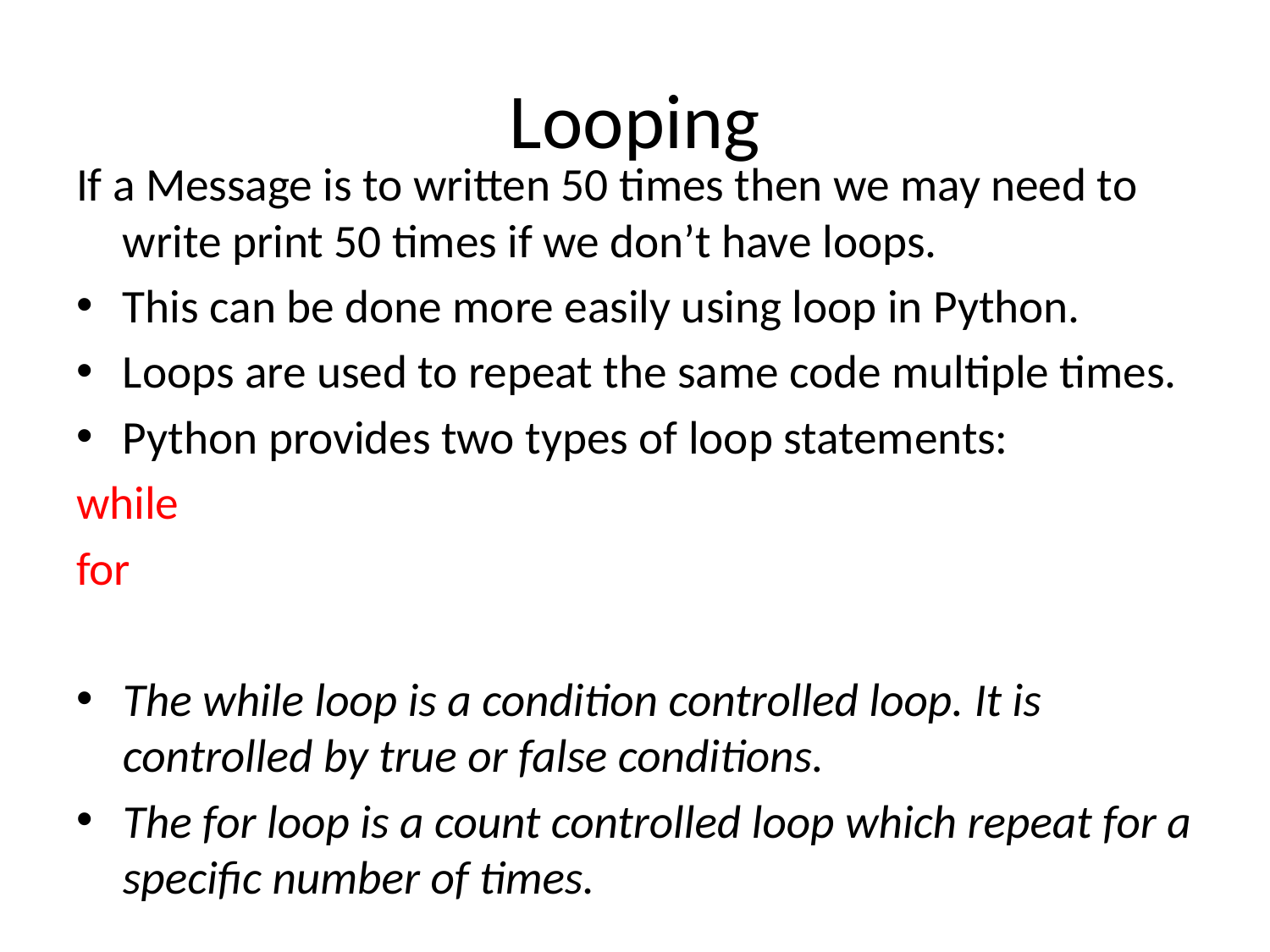

# Looping
If a Message is to written 50 times then we may need to write print 50 times if we don’t have loops.
This can be done more easily using loop in Python.
Loops are used to repeat the same code multiple times.
Python provides two types of loop statements:
while
for

The while loop is a condition controlled loop. It is controlled by true or false conditions.
The for loop is a count controlled loop which repeat for a specific number of times.